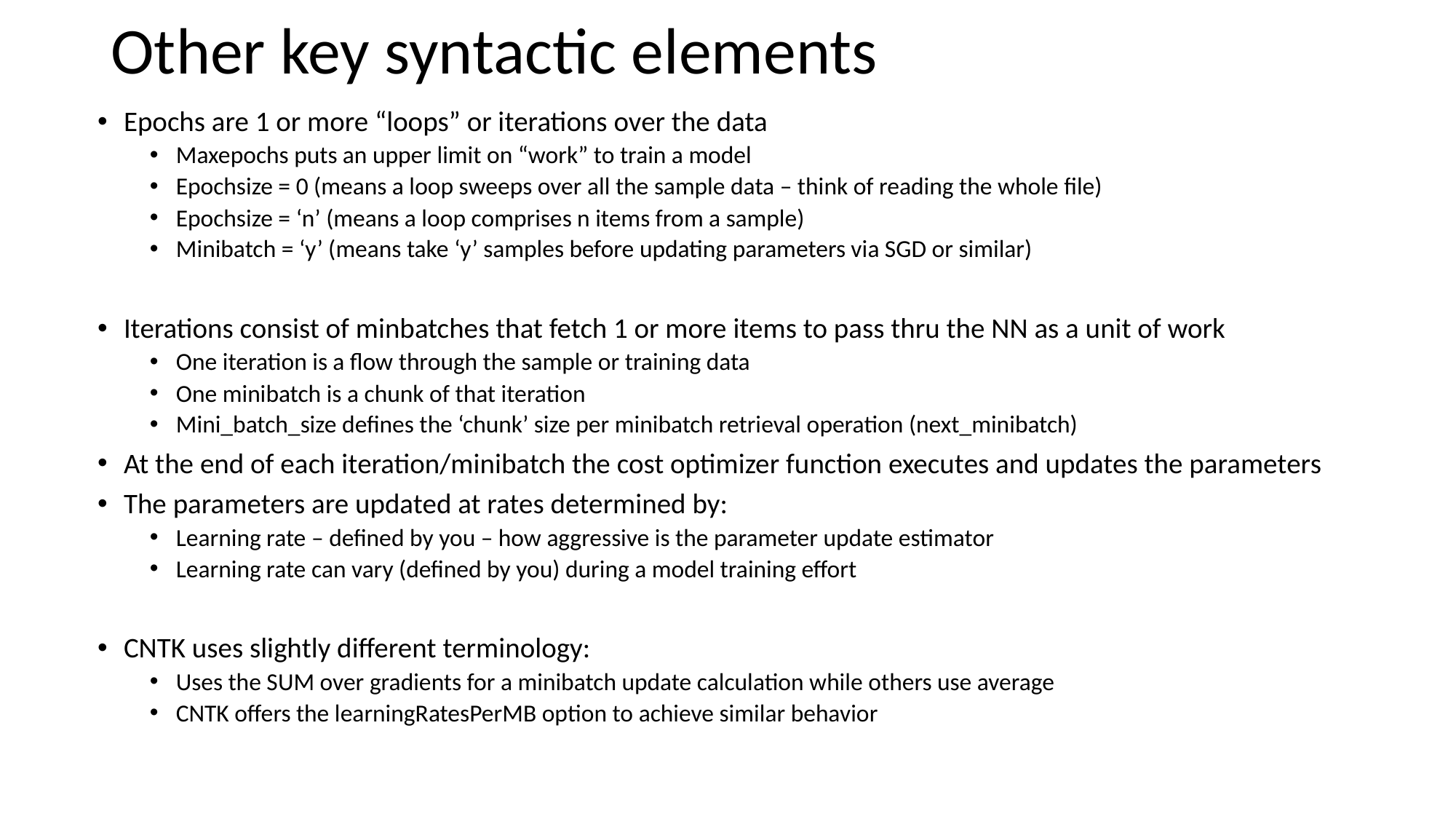

# Other key syntactic elements
Epochs are 1 or more “loops” or iterations over the data
Maxepochs puts an upper limit on “work” to train a model
Epochsize = 0 (means a loop sweeps over all the sample data – think of reading the whole file)
Epochsize = ‘n’ (means a loop comprises n items from a sample)
Minibatch = ‘y’ (means take ‘y’ samples before updating parameters via SGD or similar)

Iterations consist of minbatches that fetch 1 or more items to pass thru the NN as a unit of work
One iteration is a flow through the sample or training data
One minibatch is a chunk of that iteration
Mini_batch_size defines the ‘chunk’ size per minibatch retrieval operation (next_minibatch)
At the end of each iteration/minibatch the cost optimizer function executes and updates the parameters
The parameters are updated at rates determined by:
Learning rate – defined by you – how aggressive is the parameter update estimator
Learning rate can vary (defined by you) during a model training effort

CNTK uses slightly different terminology:
Uses the SUM over gradients for a minibatch update calculation while others use average
CNTK offers the learningRatesPerMB option to achieve similar behavior